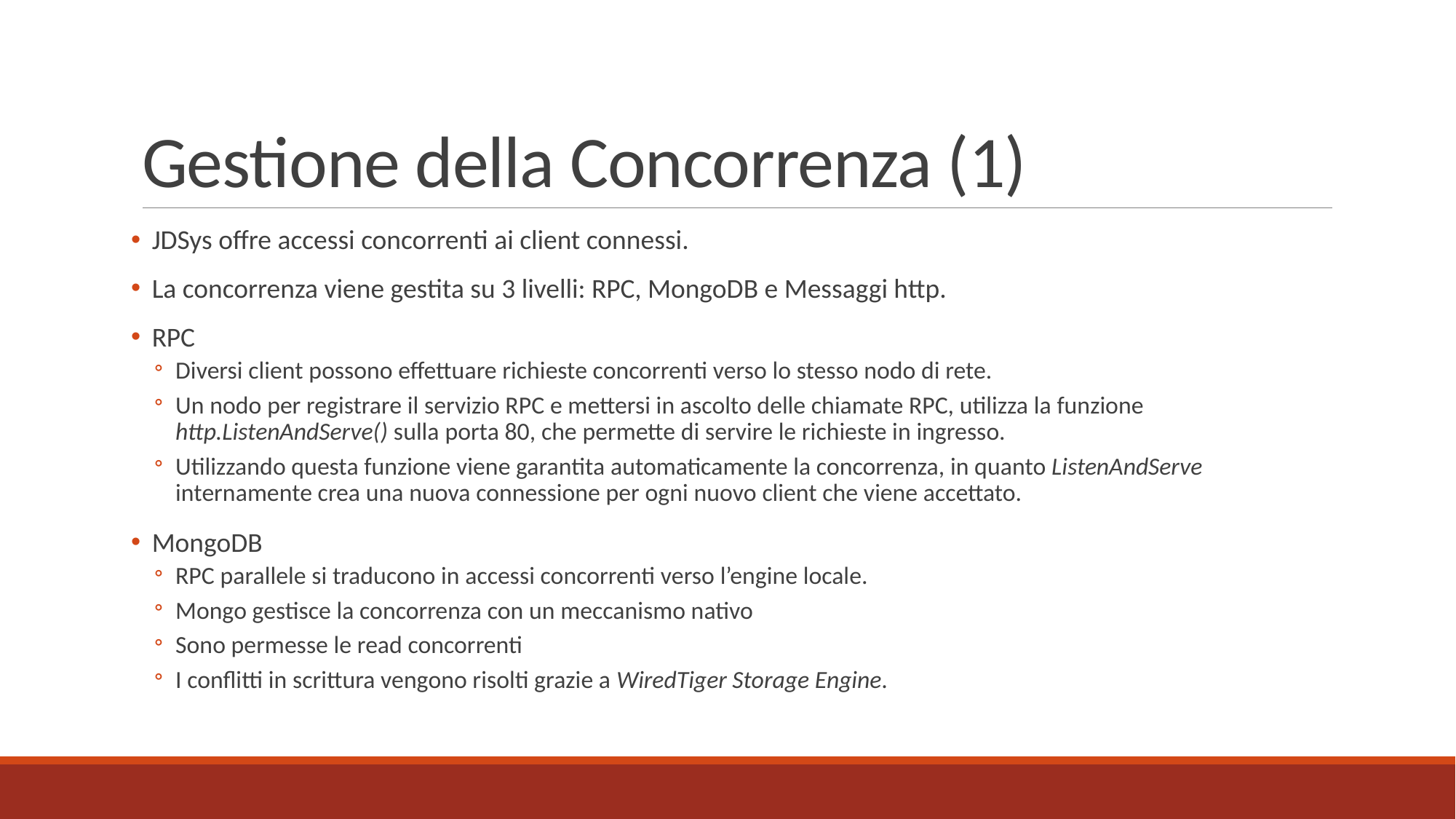

# Gestione della Concorrenza (1)
JDSys offre accessi concorrenti ai client connessi.
La concorrenza viene gestita su 3 livelli: RPC, MongoDB e Messaggi http.
RPC
Diversi client possono effettuare richieste concorrenti verso lo stesso nodo di rete.
Un nodo per registrare il servizio RPC e mettersi in ascolto delle chiamate RPC, utilizza la funzione http.ListenAndServe() sulla porta 80, che permette di servire le richieste in ingresso.
Utilizzando questa funzione viene garantita automaticamente la concorrenza, in quanto ListenAndServe internamente crea una nuova connessione per ogni nuovo client che viene accettato.
MongoDB
RPC parallele si traducono in accessi concorrenti verso l’engine locale.
Mongo gestisce la concorrenza con un meccanismo nativo
Sono permesse le read concorrenti
I conflitti in scrittura vengono risolti grazie a WiredTiger Storage Engine.